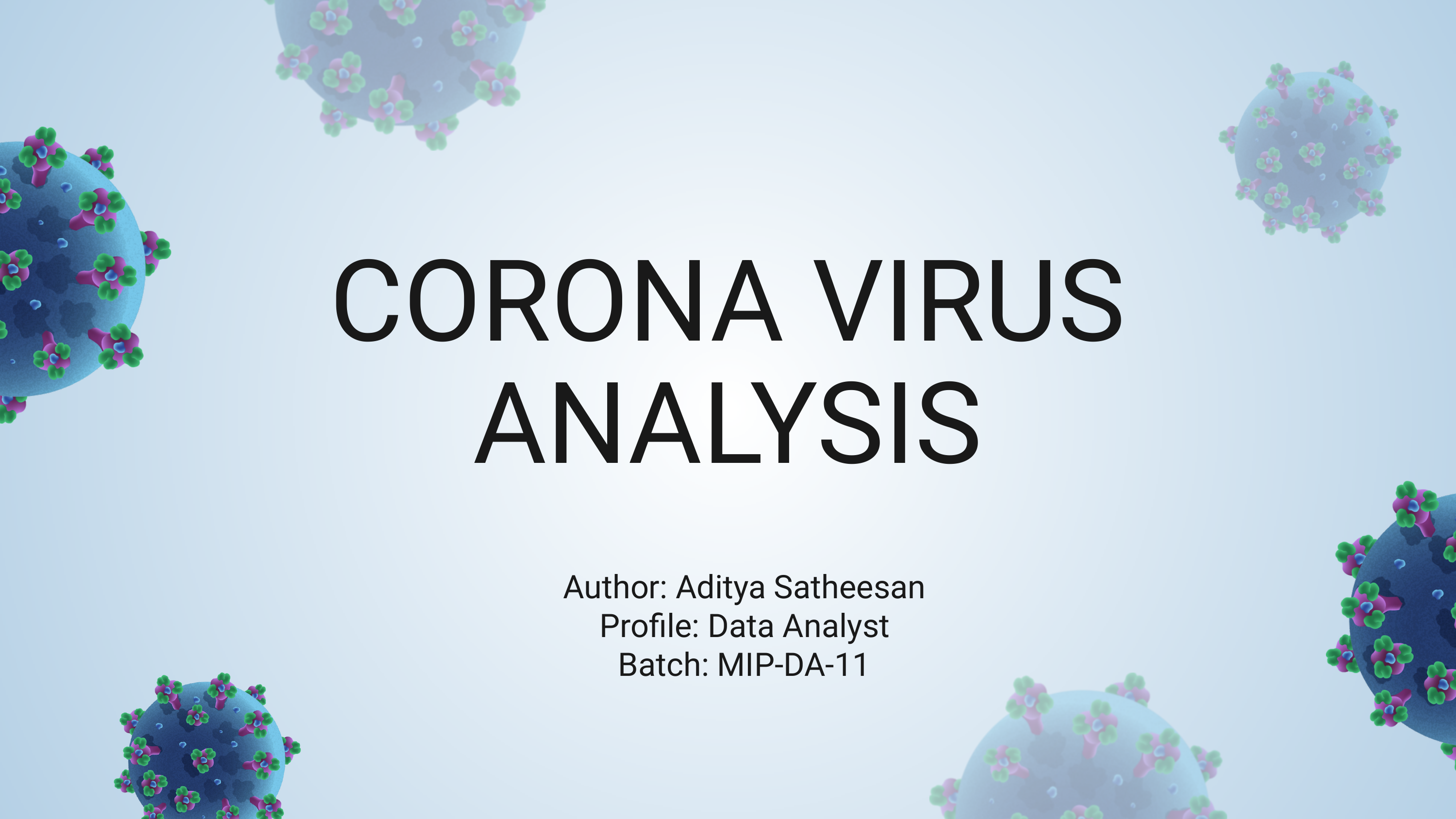

C﻿ORONA VIRUS ANALYSIS

Author: Aditya Satheesan
Profile: Data Analyst
Batch: MIP-DA-11